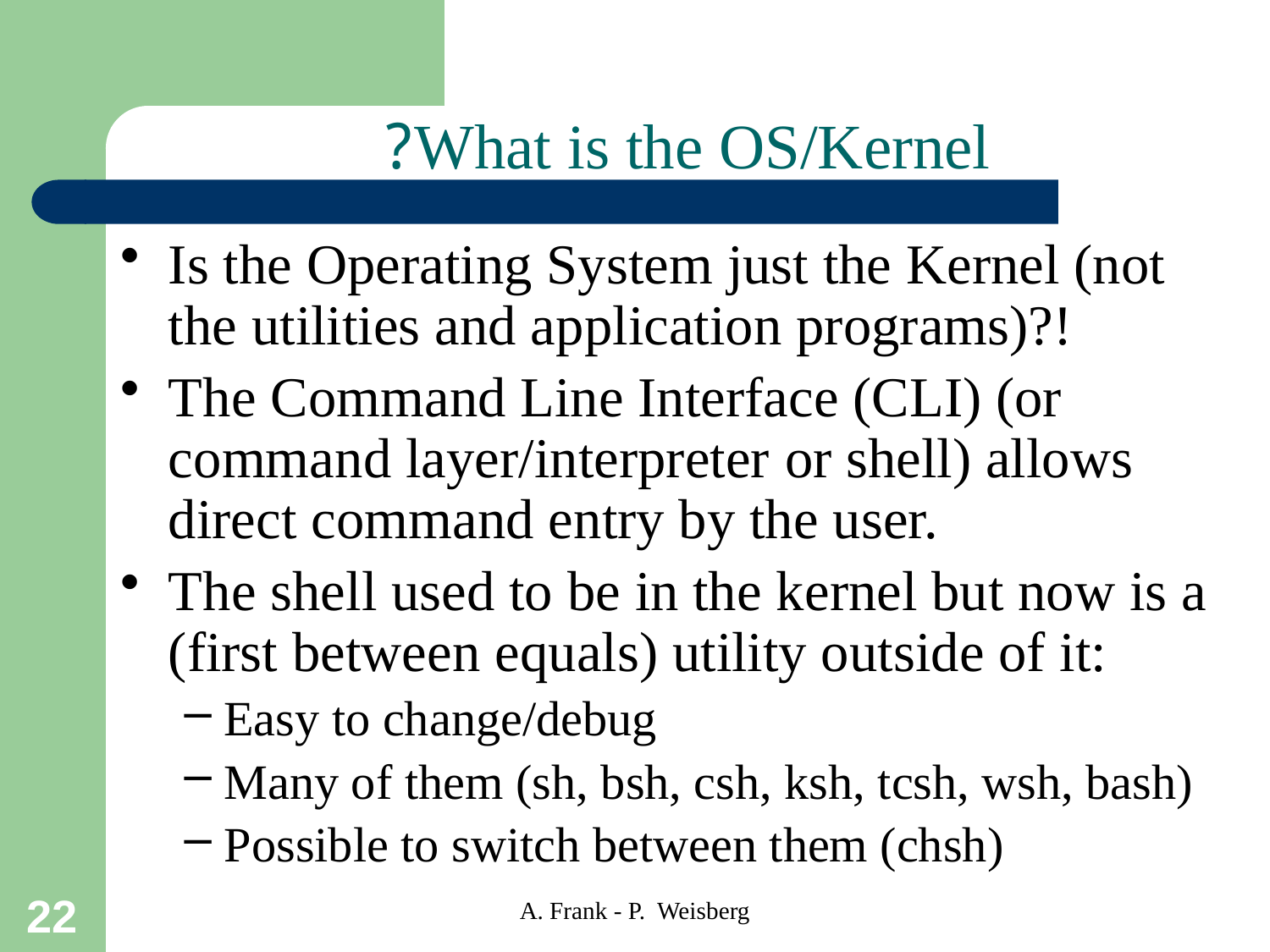

# What is the OS/Kernel?
Is the Operating System just the Kernel (not the utilities and application programs)?!
The Command Line Interface (CLI) (or command layer/interpreter or shell) allows direct command entry by the user.
The shell used to be in the kernel but now is a (first between equals) utility outside of it:
Easy to change/debug
Many of them (sh, bsh, csh, ksh, tcsh, wsh, bash)
Possible to switch between them (chsh)
A. Frank - P.  Weisberg